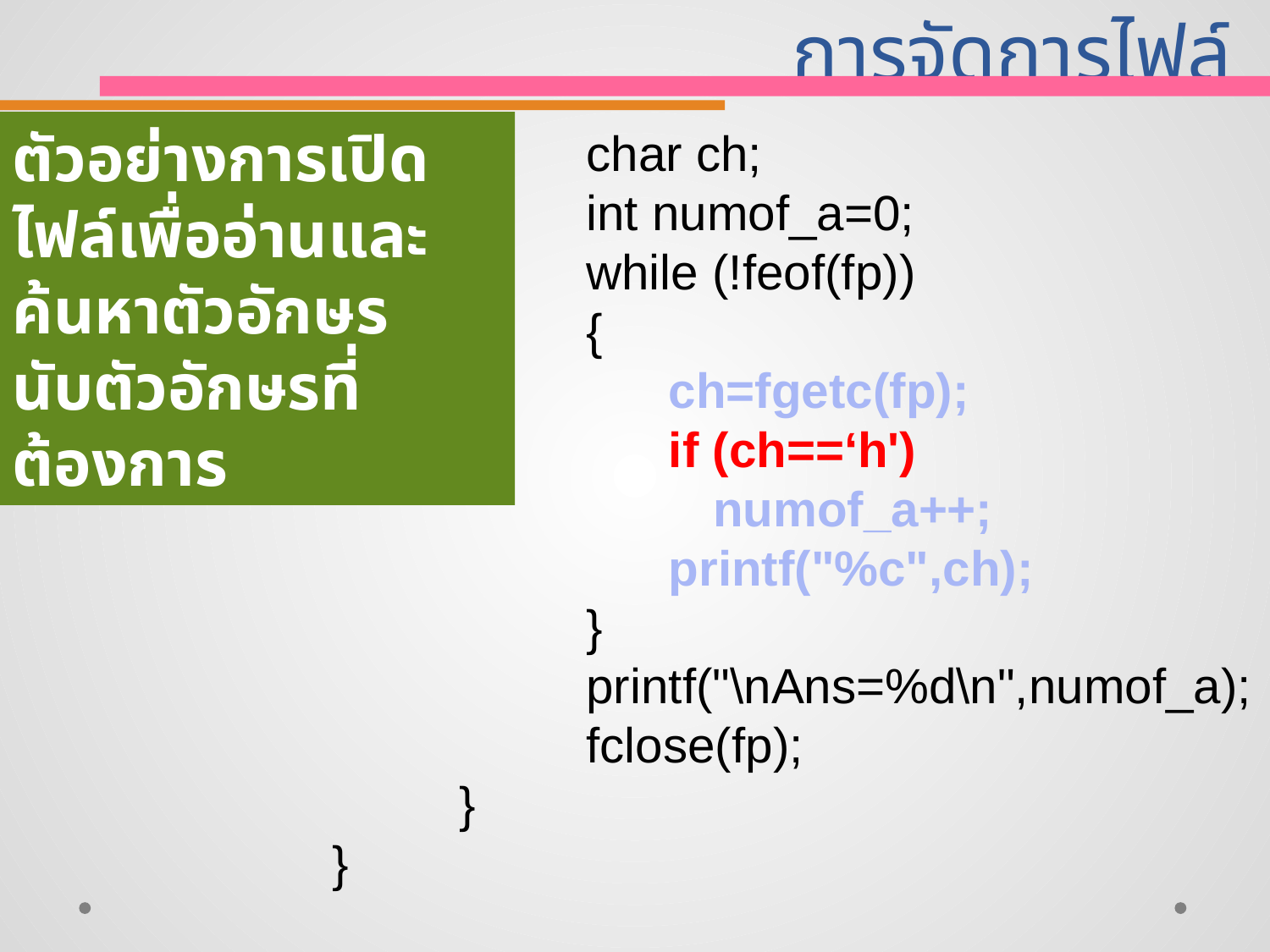

# การจัดการไฟล์

ตัวอย่างการเปิดไฟล์เพื่ออ่านและค้นหาตัวอักษร
นับตัวอักษรที่ต้องการ
		char ch;
		int numof_a=0;
		while (!feof(fp))
		{
		      ch=fgetc(fp);
		      if (ch==‘h')
			numof_a++;
		      printf("%c",ch);
		}
		printf("\nAns=%d\n",numof_a);
		fclose(fp);
	}
}